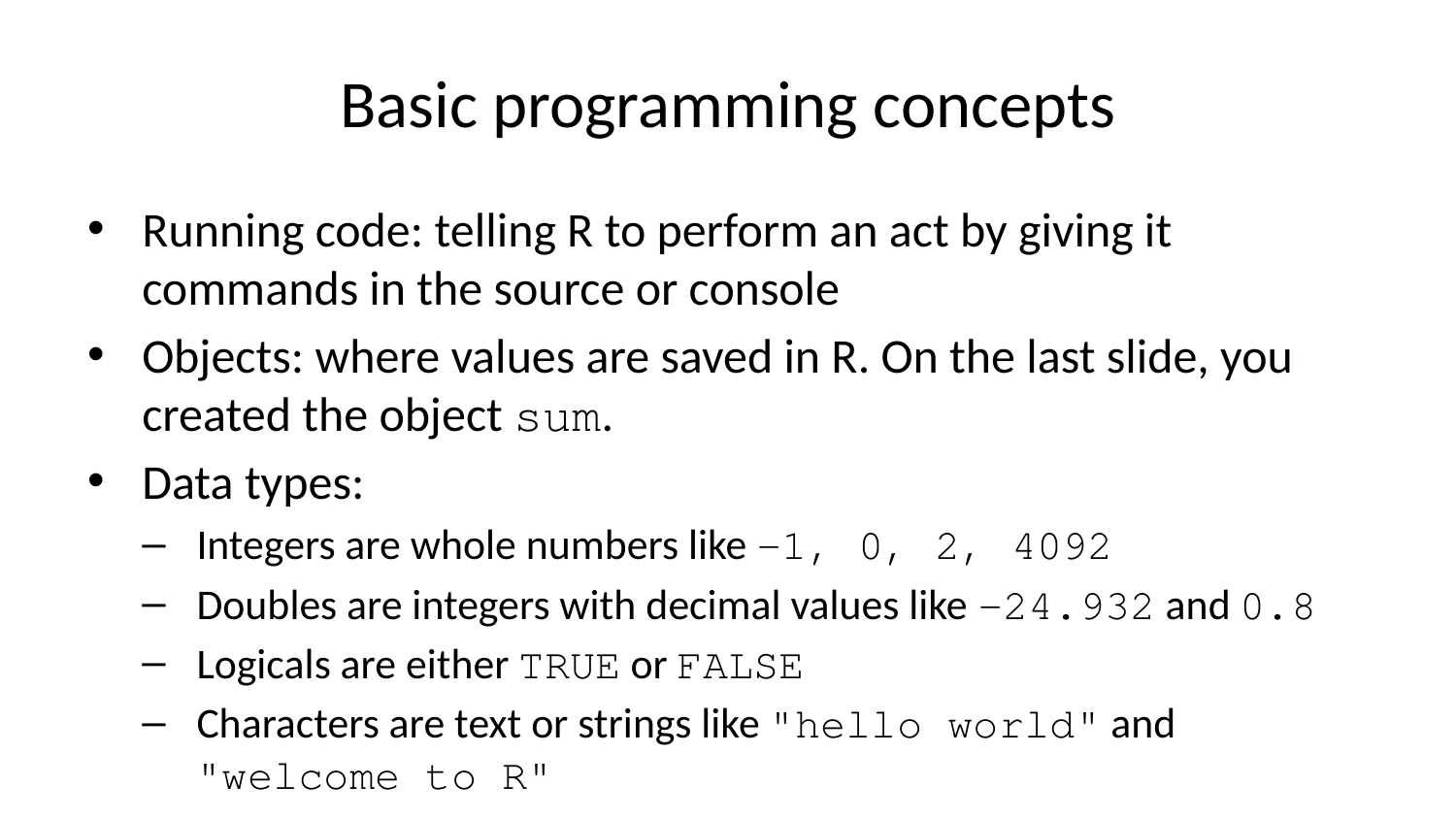

# Basic programming concepts
Running code: telling R to perform an act by giving it commands in the source or console
Objects: where values are saved in R. On the last slide, you created the object sum.
Data types:
Integers are whole numbers like -1, 0, 2, 4092
Doubles are integers with decimal values like -24.932 and 0.8
Logicals are either TRUE or FALSE
Characters are text or strings like "hello world" and "welcome to R"